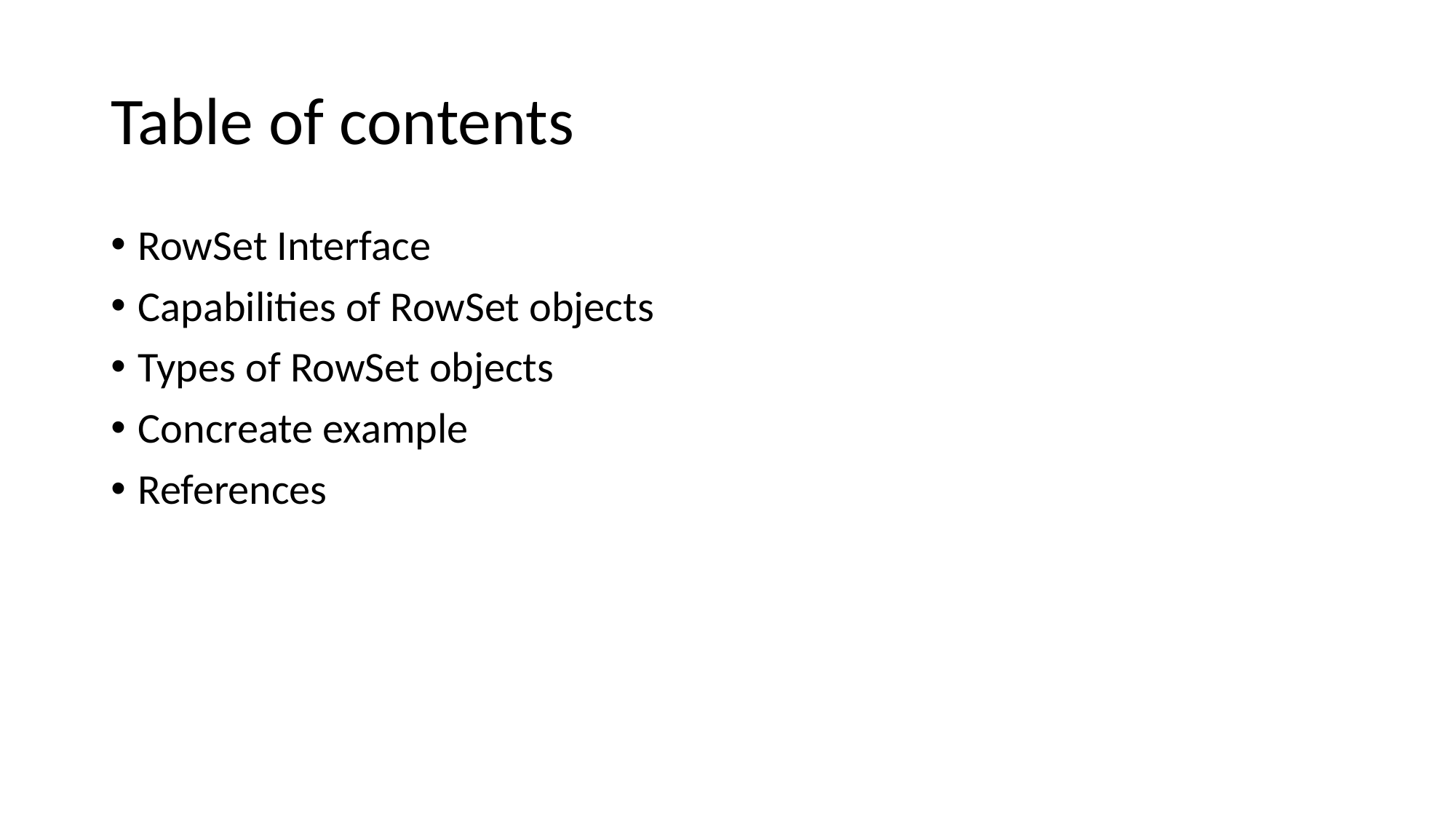

# Table of contents
RowSet Interface
Capabilities of RowSet objects
Types of RowSet objects
Concreate example
References